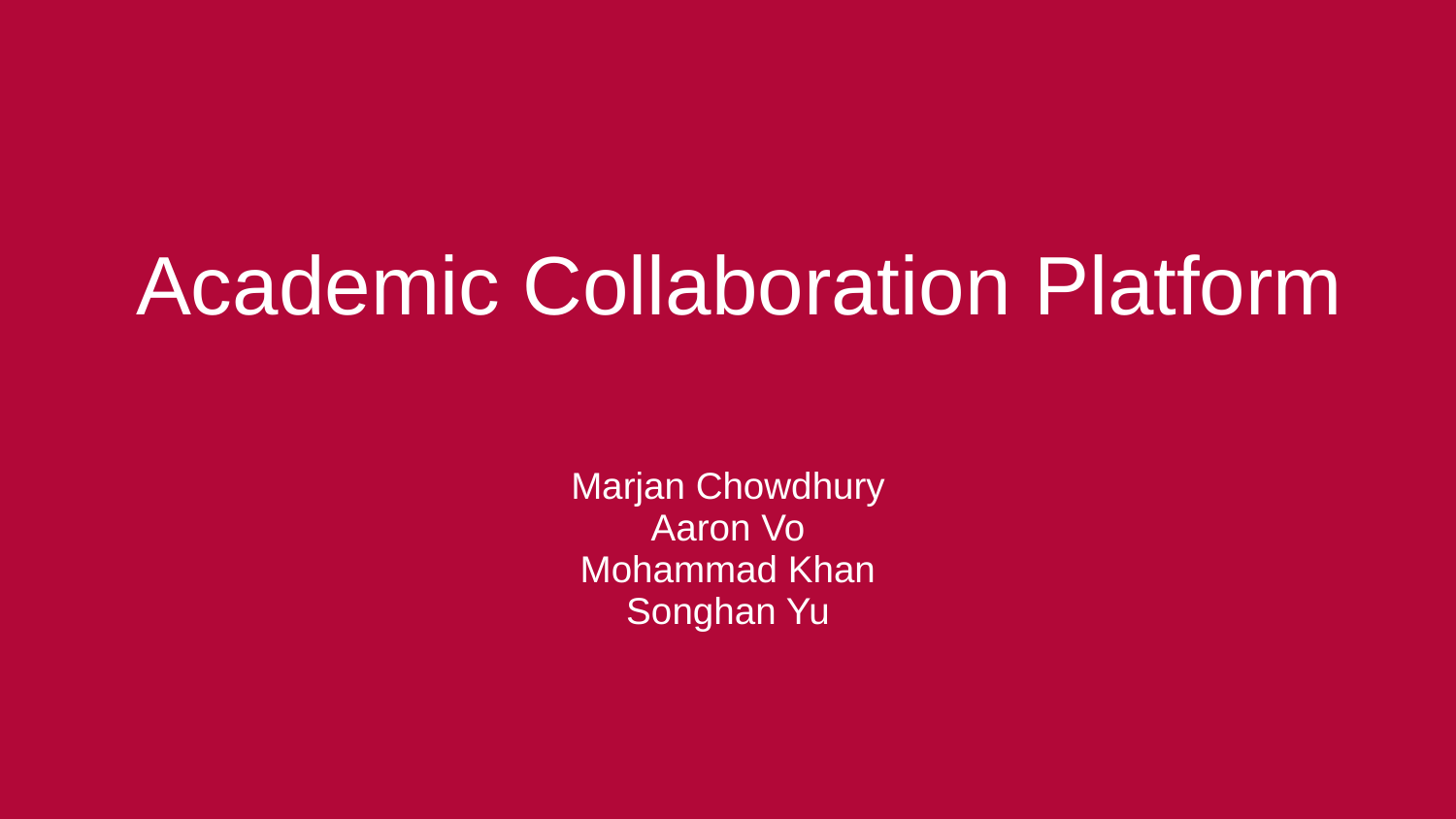

# Academic Collaboration Platform
Marjan Chowdhury
Aaron Vo
Mohammad Khan
Songhan Yu